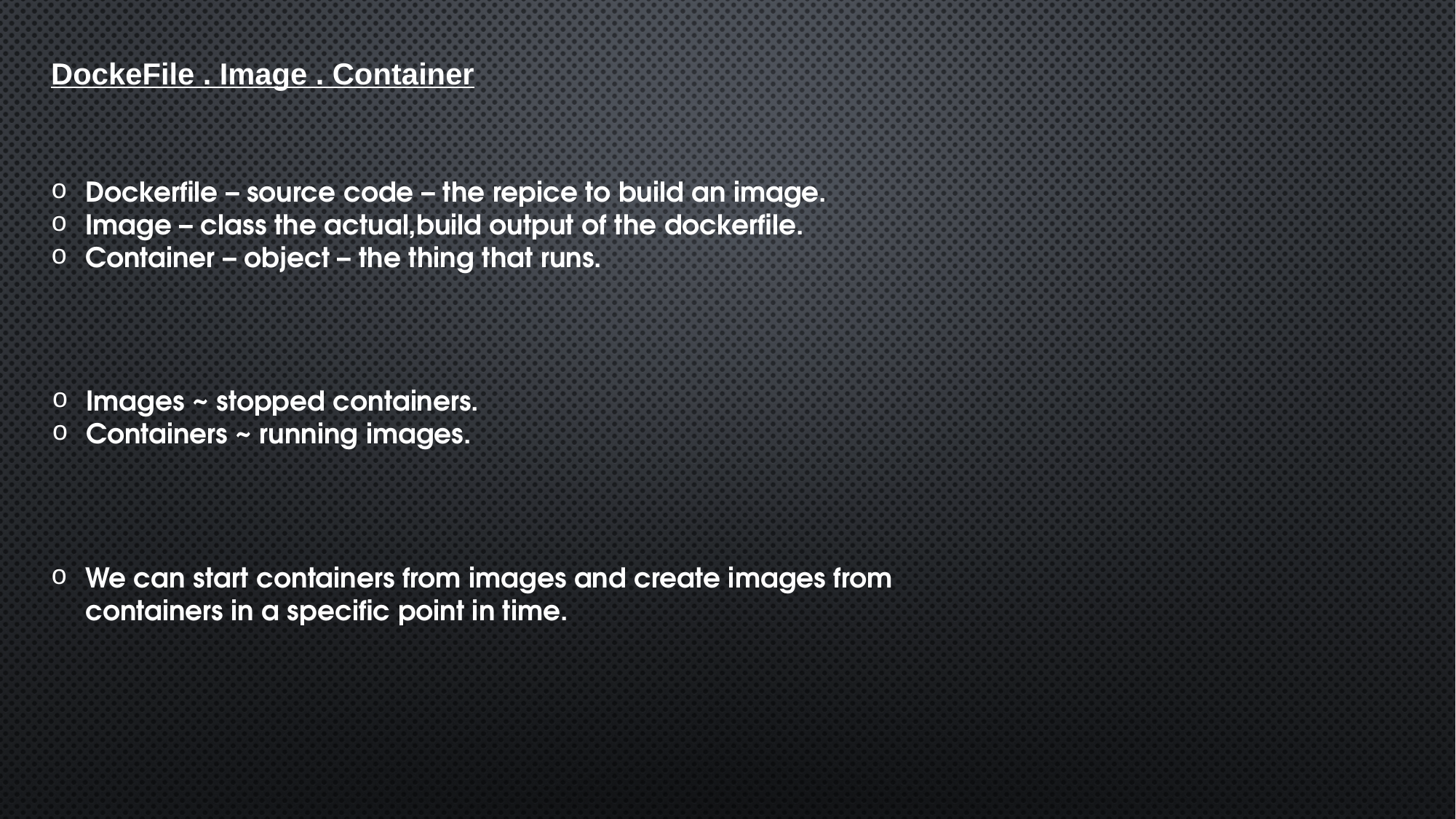

DockeFile . Image . Container
Dockerfile – source code – the repice to build an image.
Image – class the actual,build output of the dockerfile.
Container – object – the thing that runs.
Images ~ stopped containers.
Containers ~ running images.
We can start containers from images and create images from containers in a specific point in time.